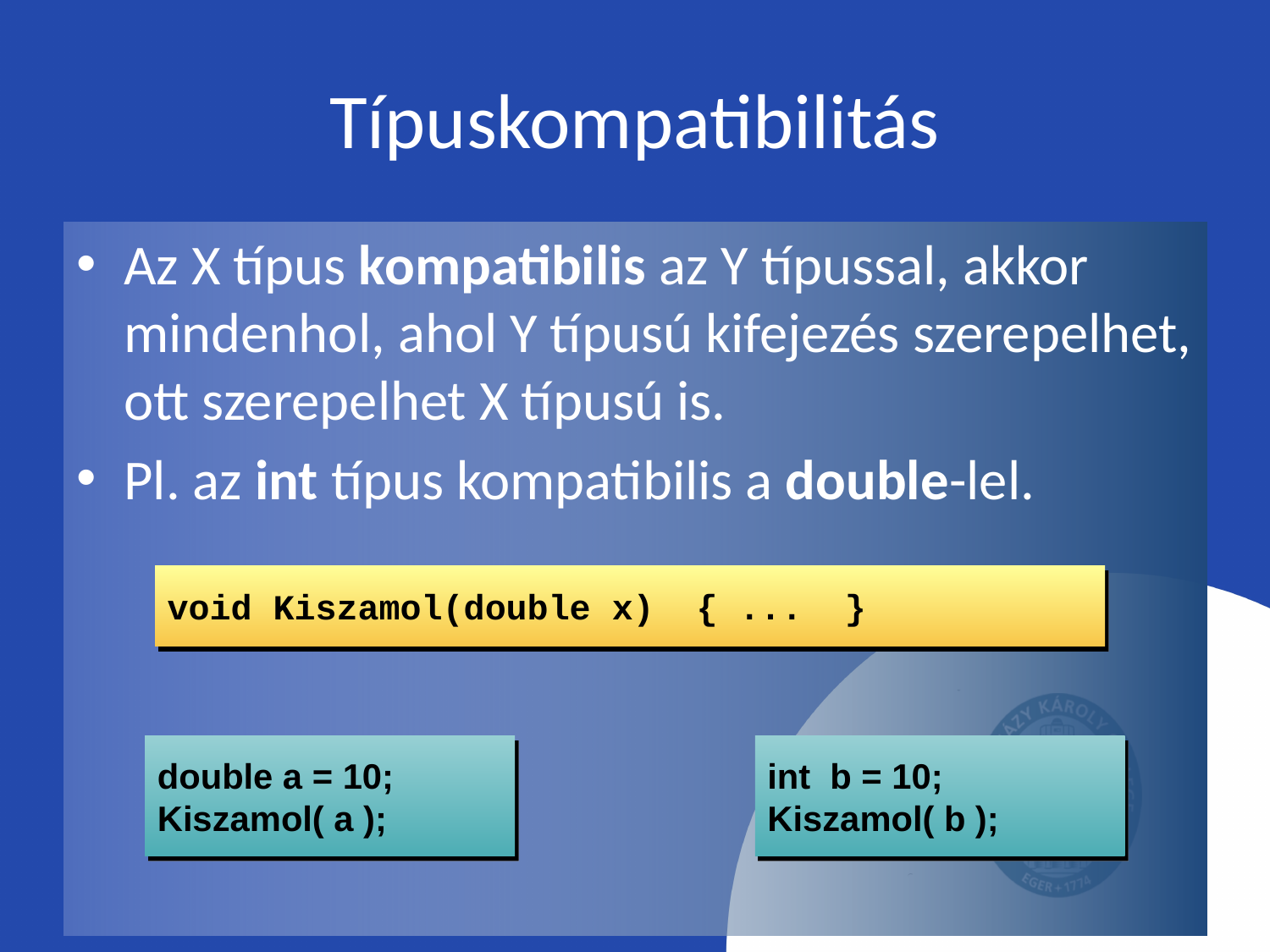

# Típuskompatibilitás
Az X típus kompatibilis az Y típussal, akkor mindenhol, ahol Y típusú kifejezés szerepelhet, ott szerepelhet X típusú is.
Pl. az int típus kompatibilis a double-lel.
void Kiszamol(double x)  { ...  }
double a = 10;
Kiszamol( a );
int  b = 10;
Kiszamol( b );